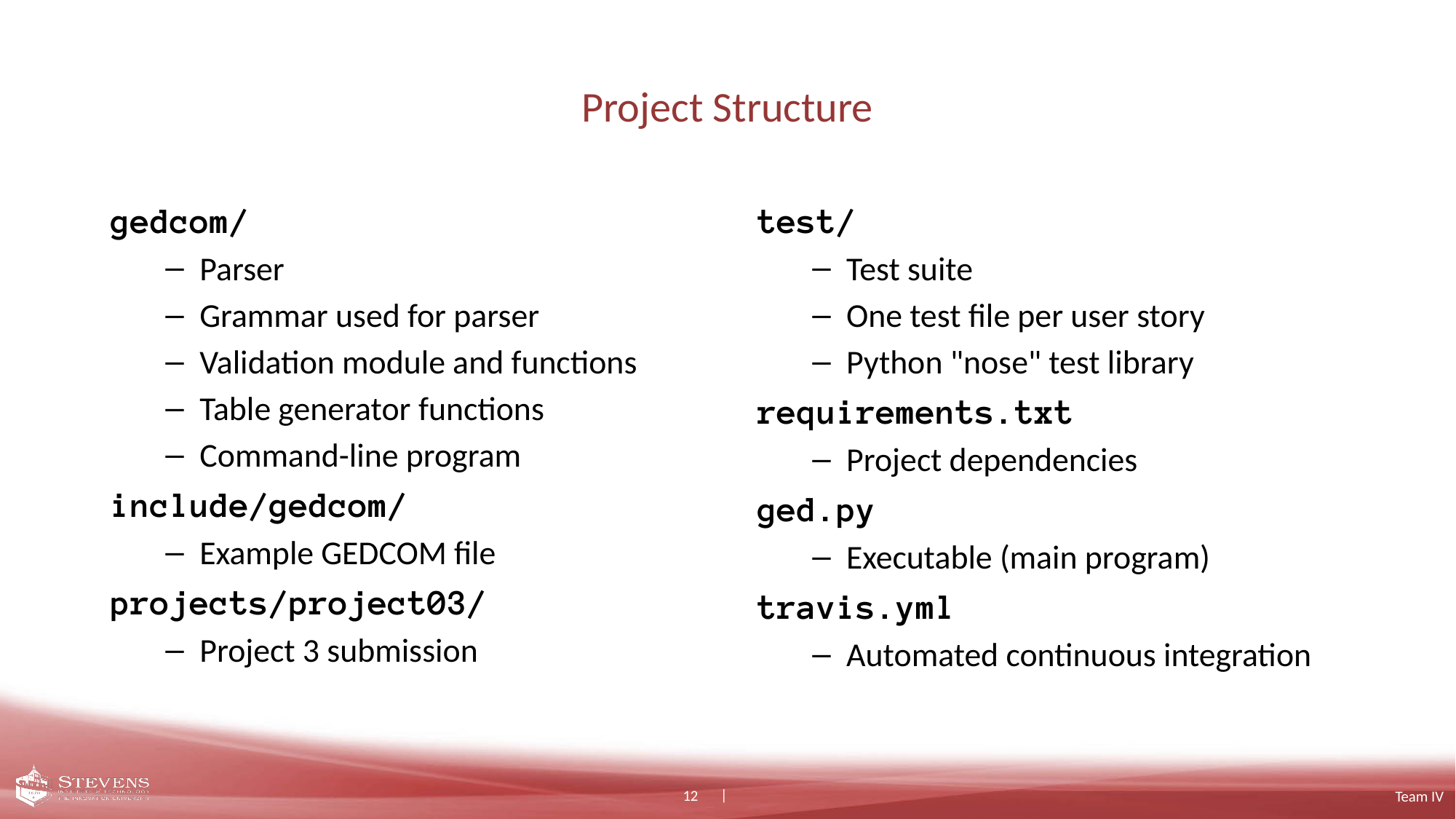

# Project Structure
gedcom/
Parser
Grammar used for parser
Validation module and functions
Table generator functions
Command-line program
include/gedcom/
Example GEDCOM file
projects/project03/
Project 3 submission

test/
Test suite
One test file per user story
Python "nose" test library
requirements.txt
Project dependencies
ged.py
Executable (main program)
travis.yml
Automated continuous integration
12
Team IV